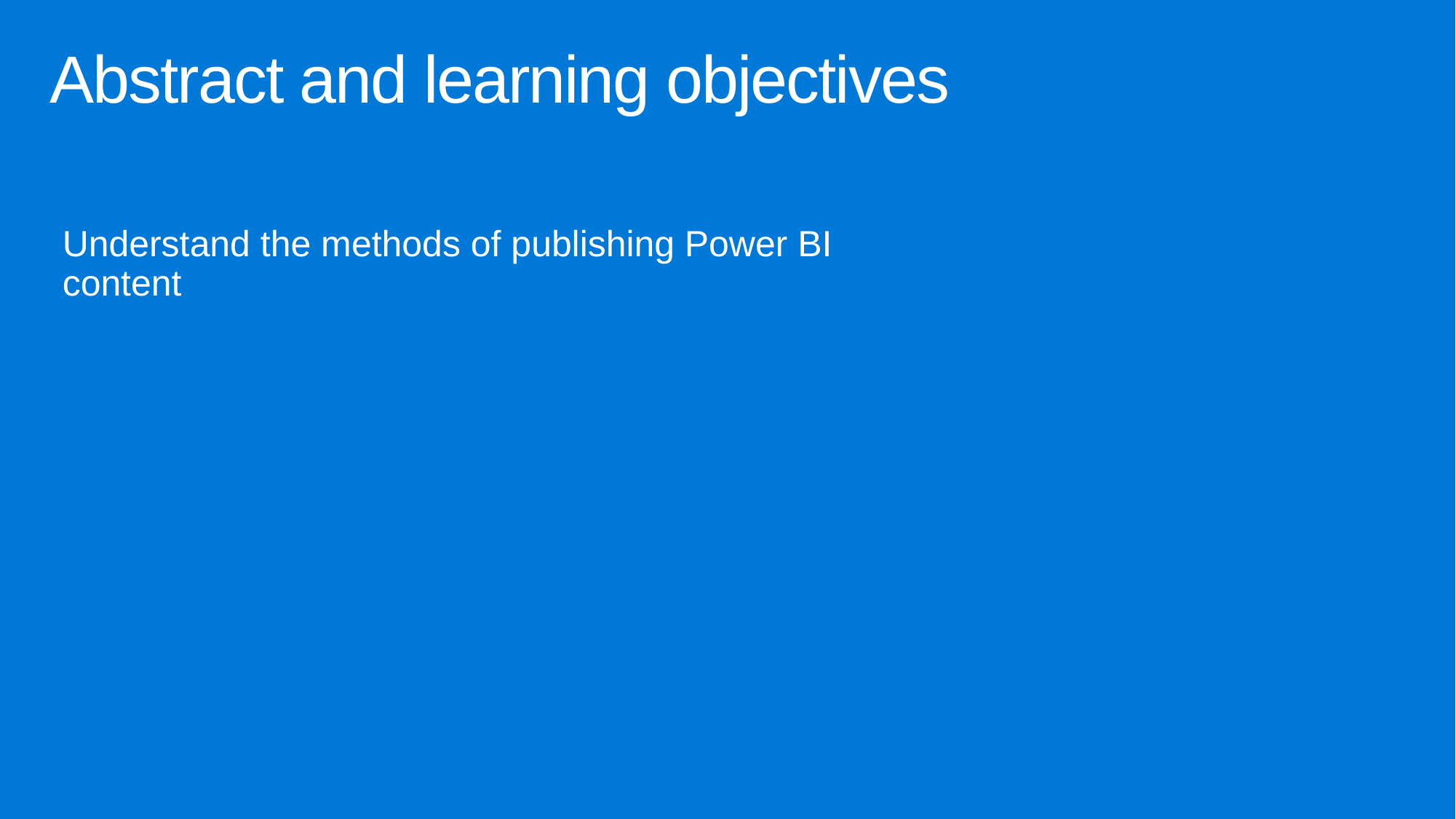

# Abstract and learning objectives
Understand the methods of publishing Power BI content